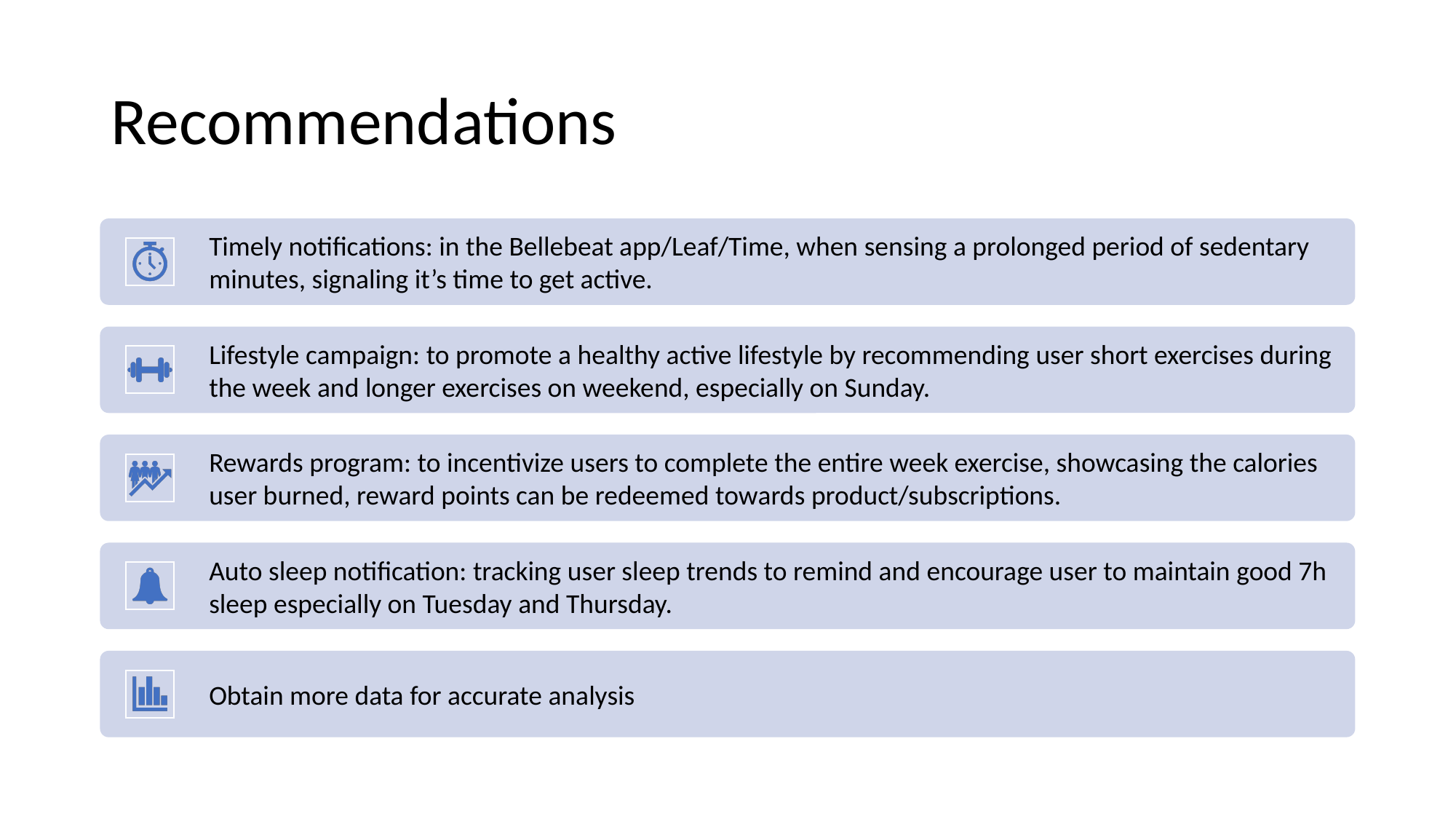

# Recommendations
Timely notifications: in the Bellebeat app/Leaf/Time, when sensing a prolonged period of sedentary minutes, signaling it’s time to get active.
Lifestyle campaign: to promote a healthy active lifestyle by recommending user short exercises during the week and longer exercises on weekend, especially on Sunday.
Rewards program: to incentivize users to complete the entire week exercise, showcasing the calories user burned, reward points can be redeemed towards product/subscriptions.
Auto sleep notification: tracking user sleep trends to remind and encourage user to maintain good 7h sleep especially on Tuesday and Thursday.
Obtain more data for accurate analysis